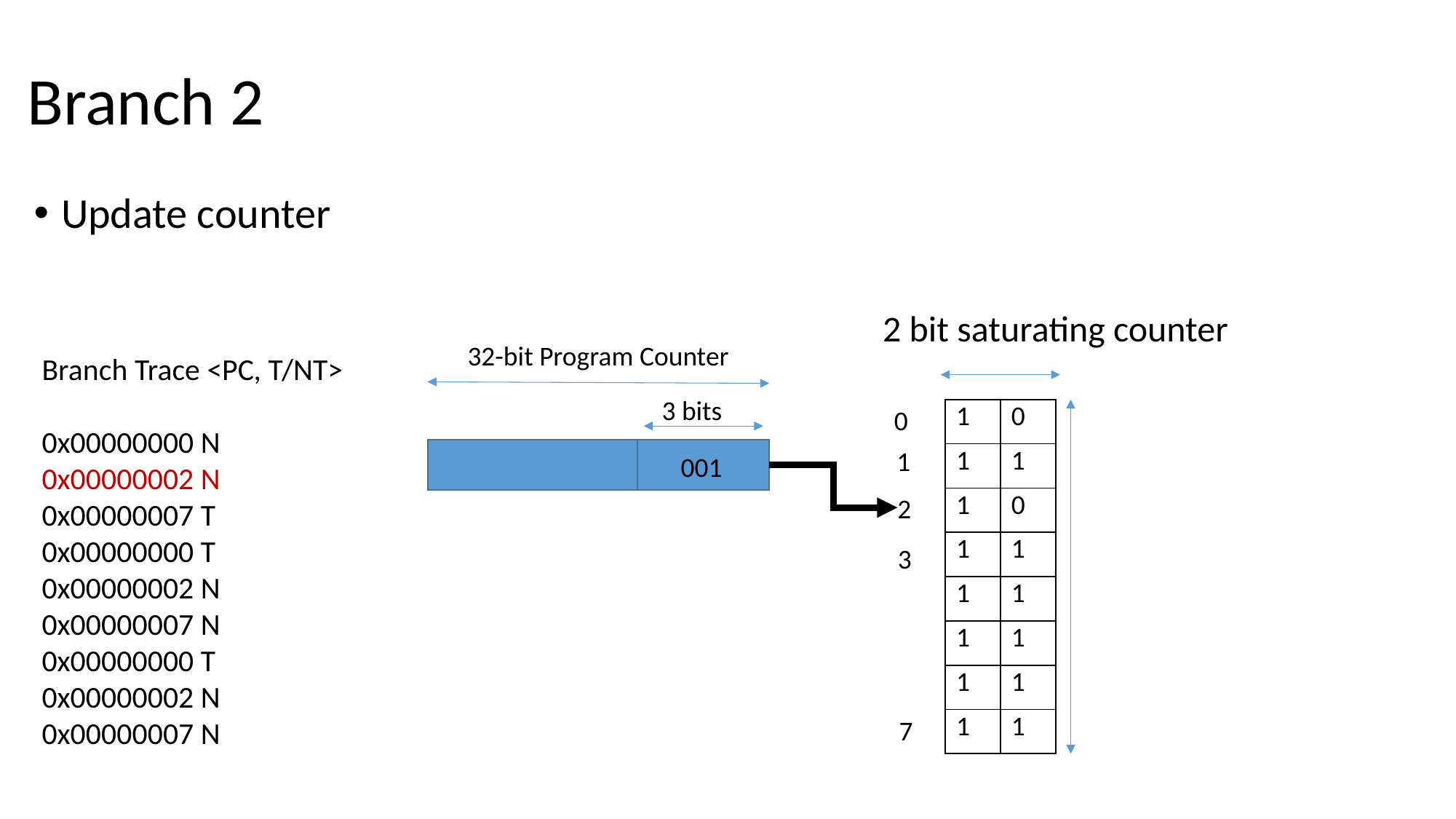

# Branch 2
Update counter
2 bit saturating counter
32-bit Program Counter
Branch Trace <PC, T/NT>

0x00000000 N
0x00000002 N
0x00000007 T
0x00000000 T
0x00000002 N
0x00000007 N
0x00000000 T
0x00000002 N
0x00000007 N

3 bits
0
| 1 | 0 |
| --- | --- |
| 1 | 1 |
| 1 | 0 |
| 1 | 1 |
| 1 | 1 |
| 1 | 1 |
| 1 | 1 |
| 1 | 1 |
1

001
2
3
7